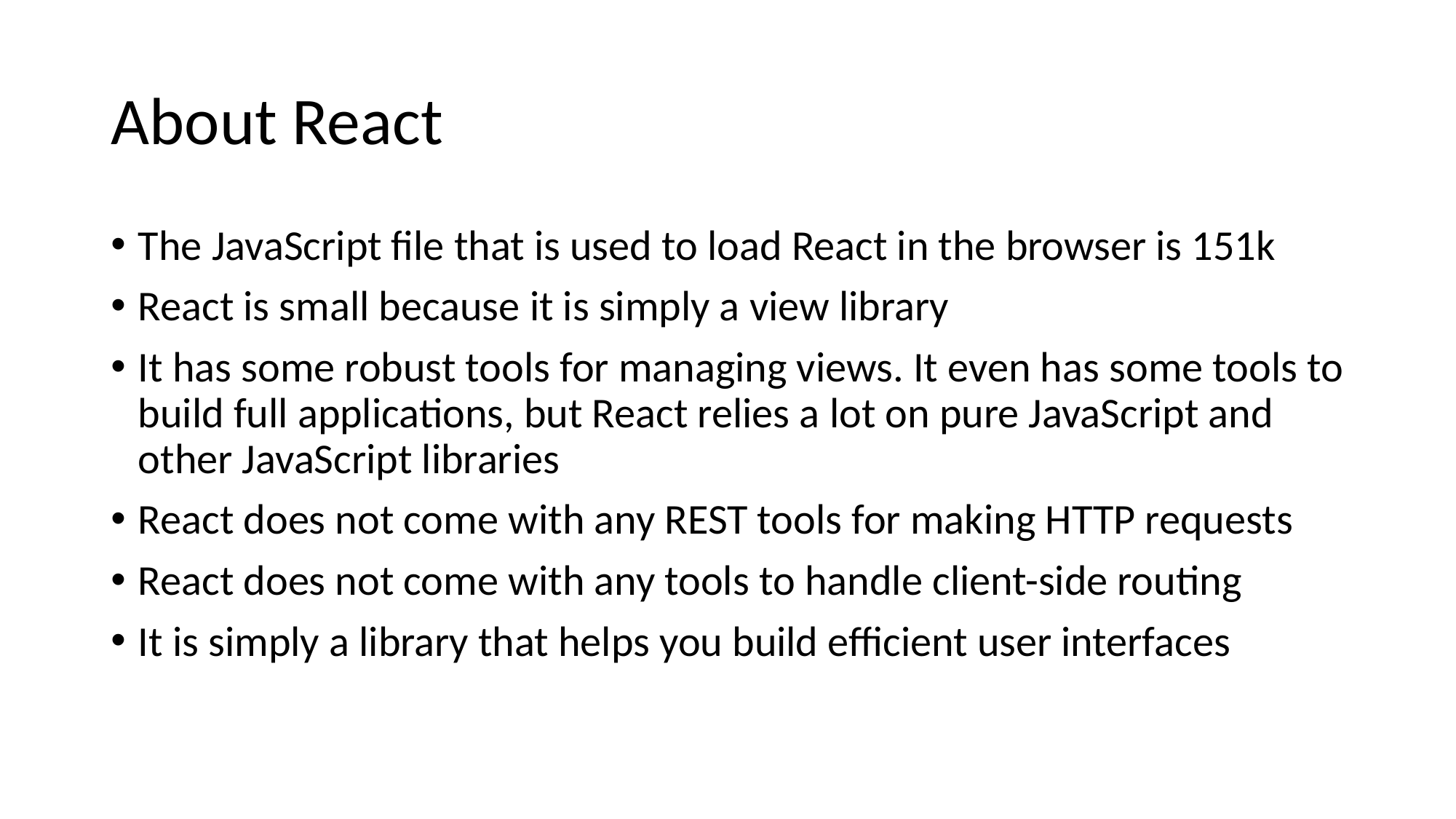

# About React
The JavaScript file that is used to load React in the browser is 151k
React is small because it is simply a view library
It has some robust tools for managing views. It even has some tools to build full applications, but React relies a lot on pure JavaScript and other JavaScript libraries
React does not come with any REST tools for making HTTP requests
React does not come with any tools to handle client-side routing
It is simply a library that helps you build efficient user interfaces